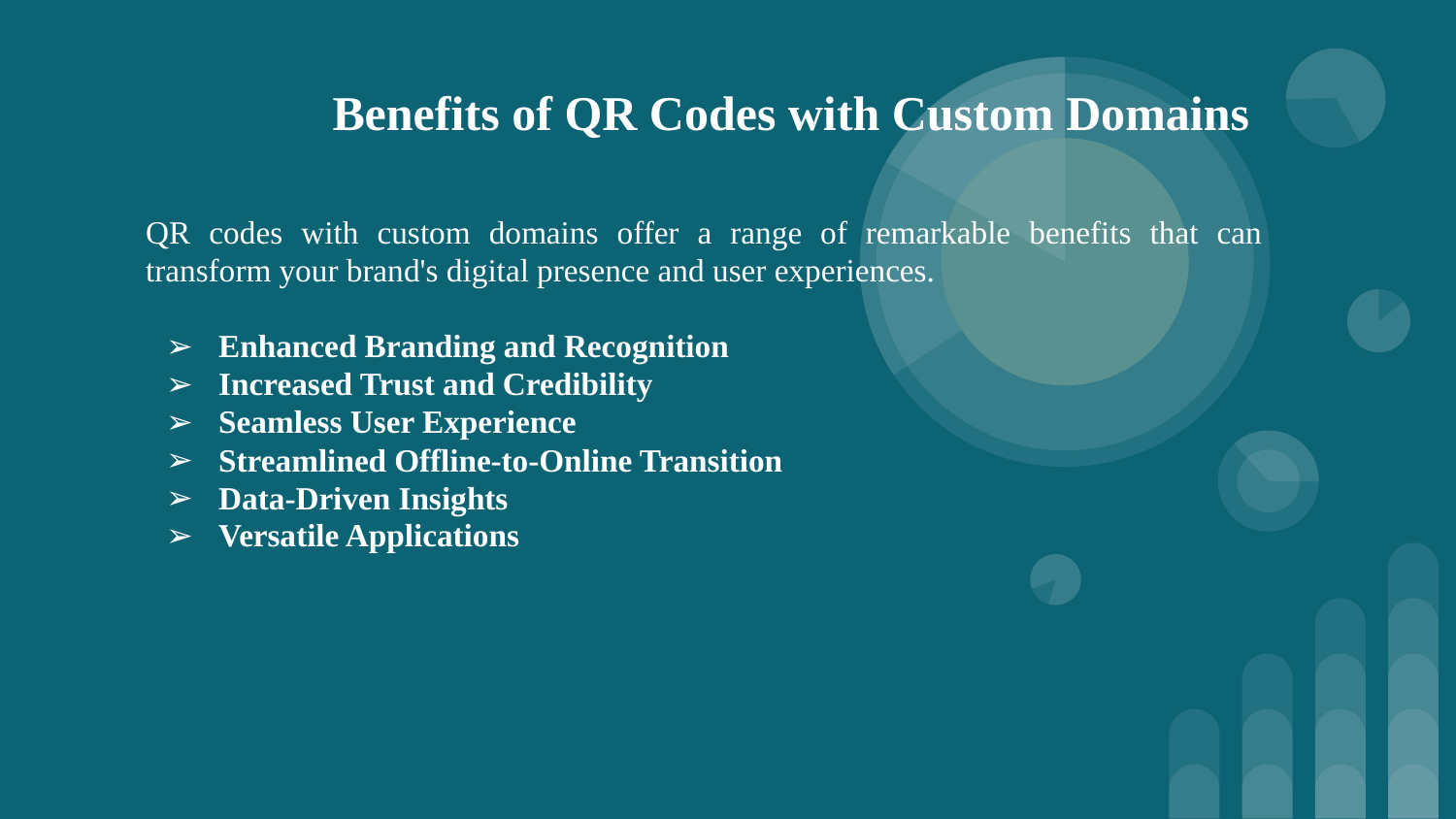

# Benefits of QR Codes with Custom Domains

QR codes with custom domains offer a range of remarkable benefits that can transform your brand's digital presence and user experiences.

Enhanced Branding and Recognition
Increased Trust and Credibility
Seamless User Experience
Streamlined Offline-to-Online Transition
Data-Driven Insights
Versatile Applications